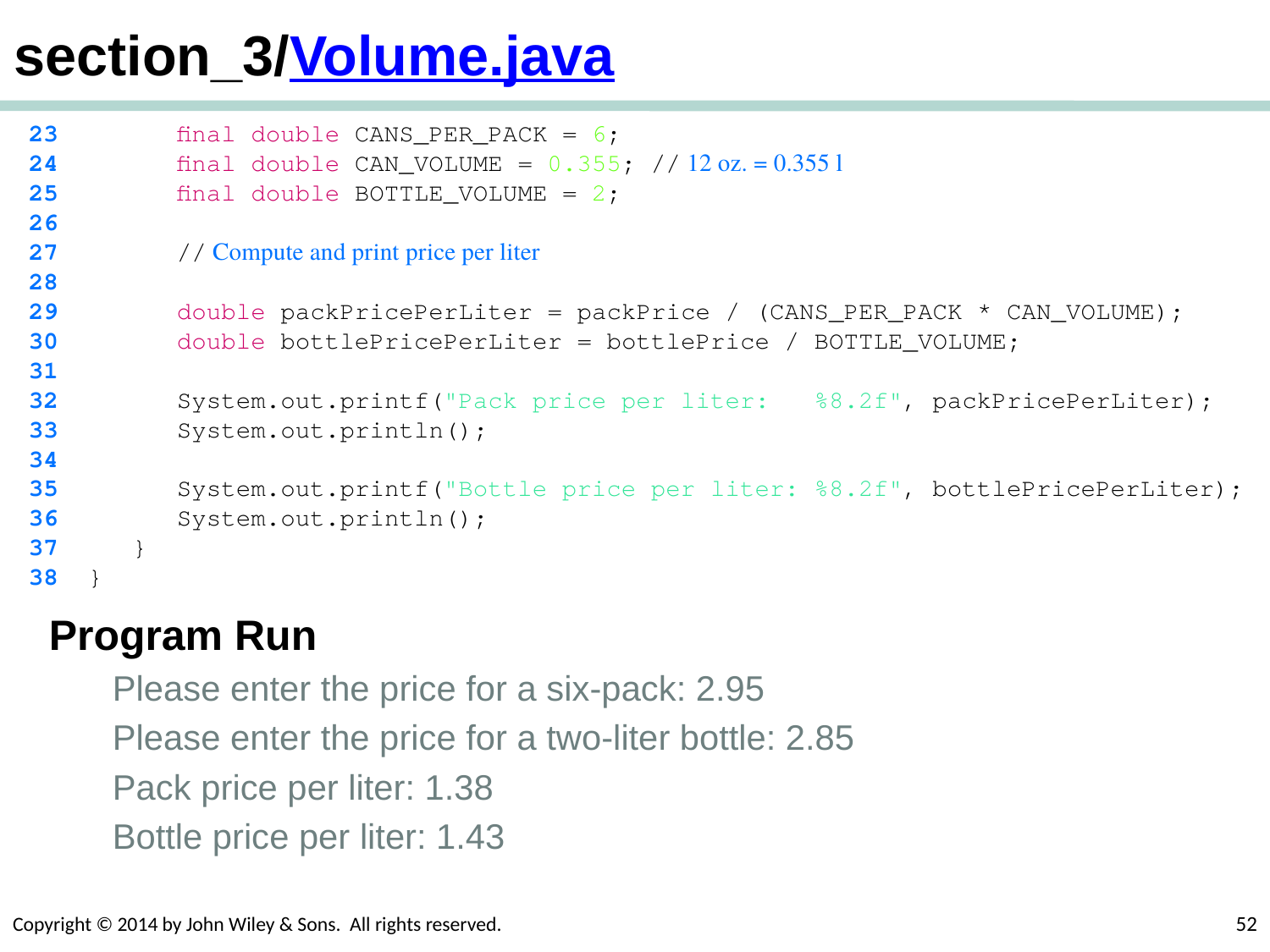

# section_3/Volume.java
 23        final double CANS_PER_PACK = 6;
 24        final double CAN_VOLUME = 0.355; // 12 oz. = 0.355 l
 25        final double BOTTLE_VOLUME = 2;
 26
 27        // Compute and print price per liter
 28
 29        double packPricePerLiter = packPrice / (CANS_PER_PACK * CAN_VOLUME);
 30        double bottlePricePerLiter = bottlePrice / BOTTLE_VOLUME;
 31
 32        System.out.printf("Pack price per liter:   %8.2f", packPricePerLiter);
 33        System.out.println();
 34
 35        System.out.printf("Bottle price per liter: %8.2f", bottlePricePerLiter);
 36        System.out.println();
 37     }
 38  }
Program Run
Please enter the price for a six-pack: 2.95
Please enter the price for a two-liter bottle: 2.85
Pack price per liter: 1.38
Bottle price per liter: 1.43